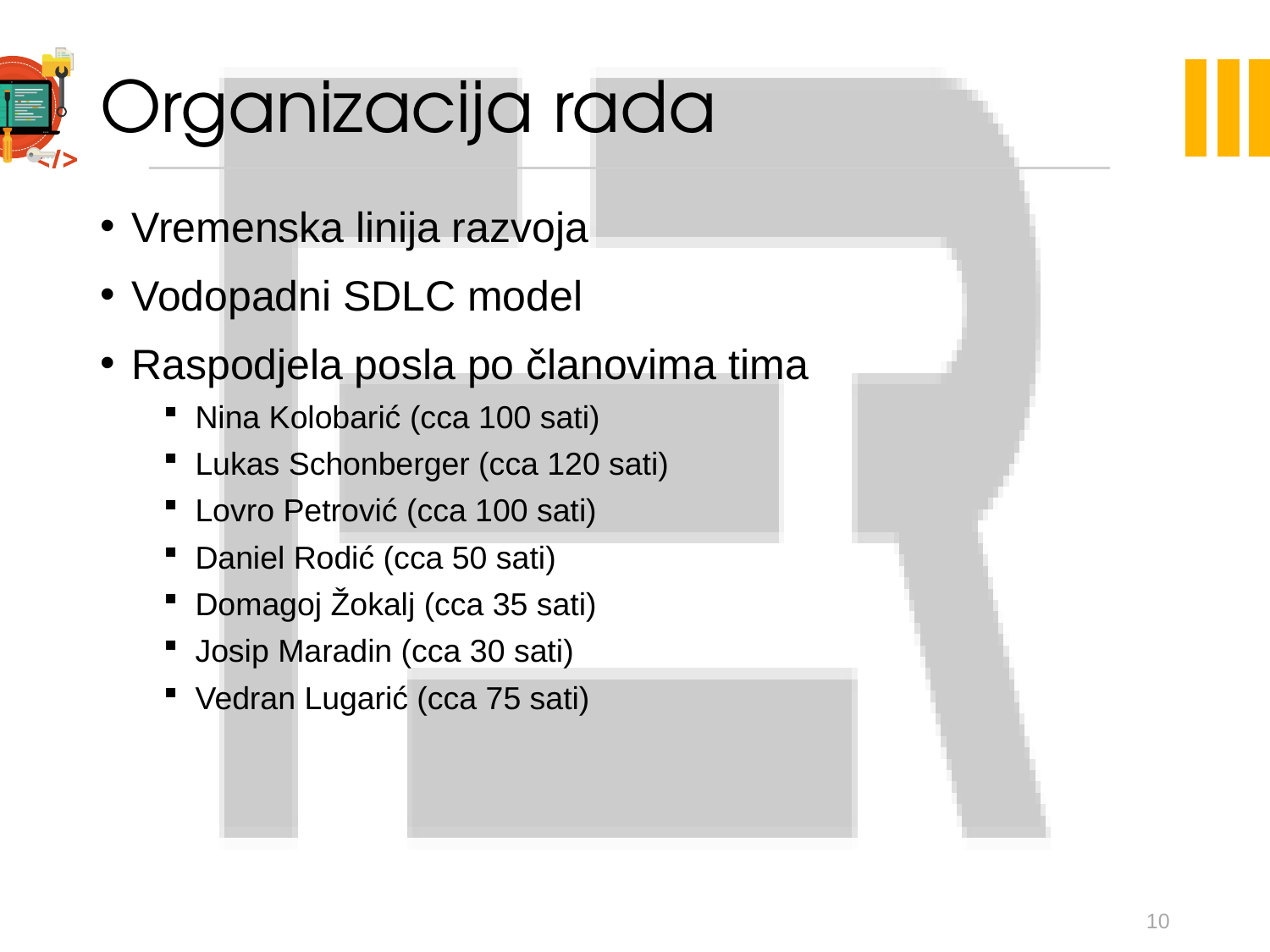

# Organizacija rada
Vremenska linija razvoja
Vodopadni SDLC model
Raspodjela posla po članovima tima
Nina Kolobarić (cca 100 sati)
Lukas Schonberger (cca 120 sati)
Lovro Petrović (cca 100 sati)
Daniel Rodić (cca 50 sati)
Domagoj Žokalj (cca 35 sati)
Josip Maradin (cca 30 sati)
Vedran Lugarić (cca 75 sati)
10